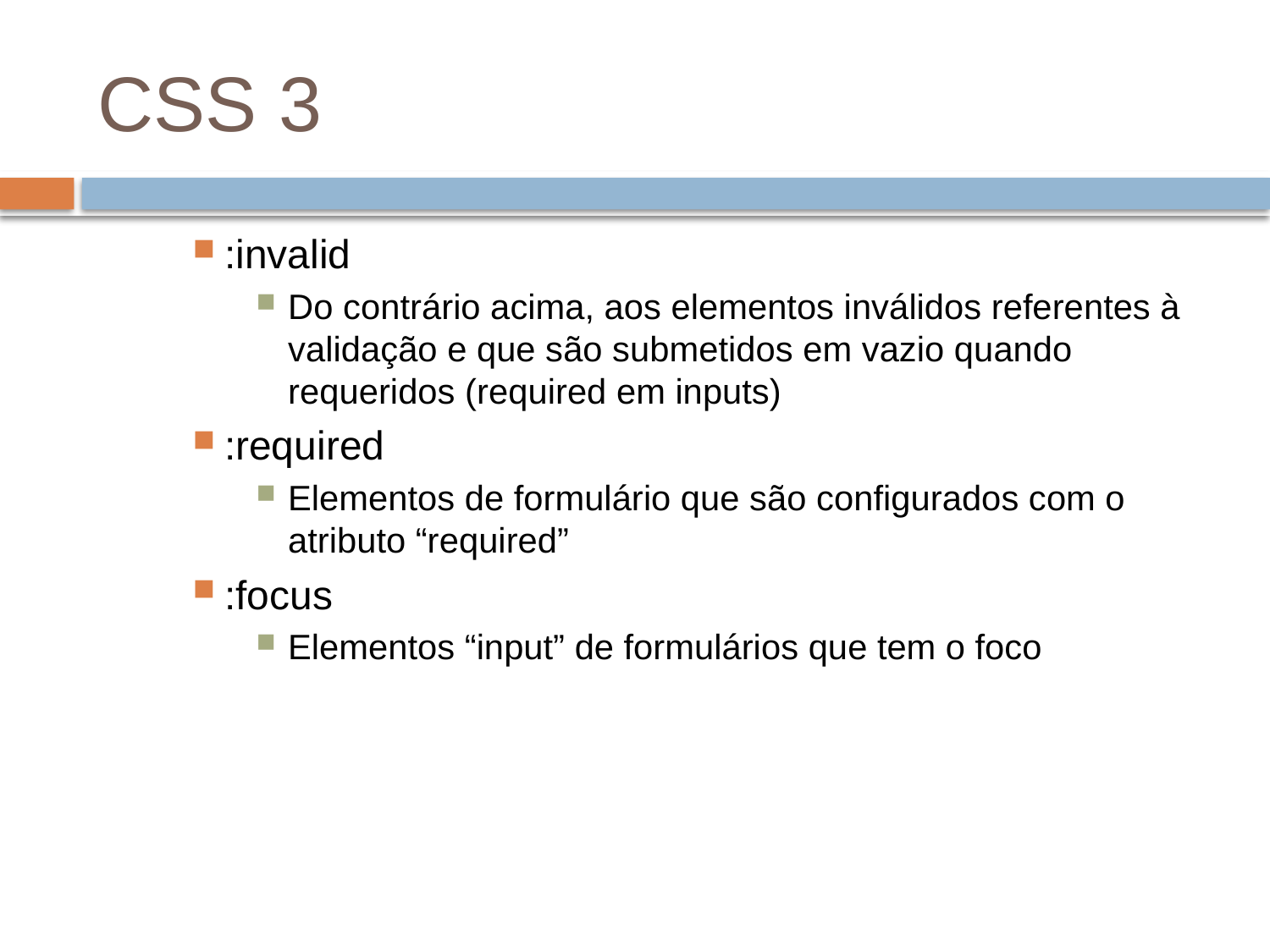

# CSS 3
:invalid
Do contrário acima, aos elementos inválidos referentes à validação e que são submetidos em vazio quando requeridos (required em inputs)
:required
Elementos de formulário que são configurados com o atributo “required”
:focus
Elementos “input” de formulários que tem o foco